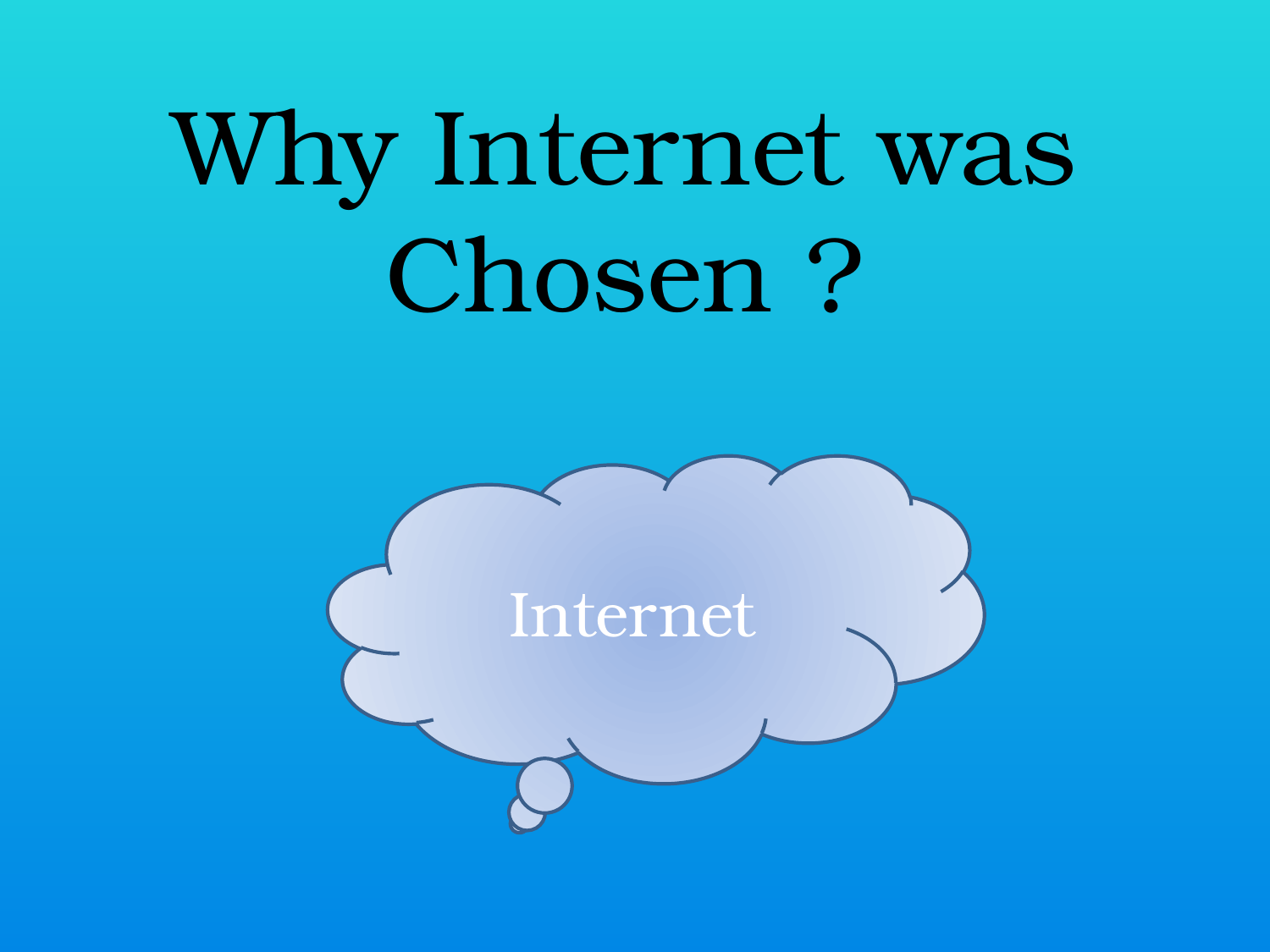

# Why Internet was Chosen ?
Internet